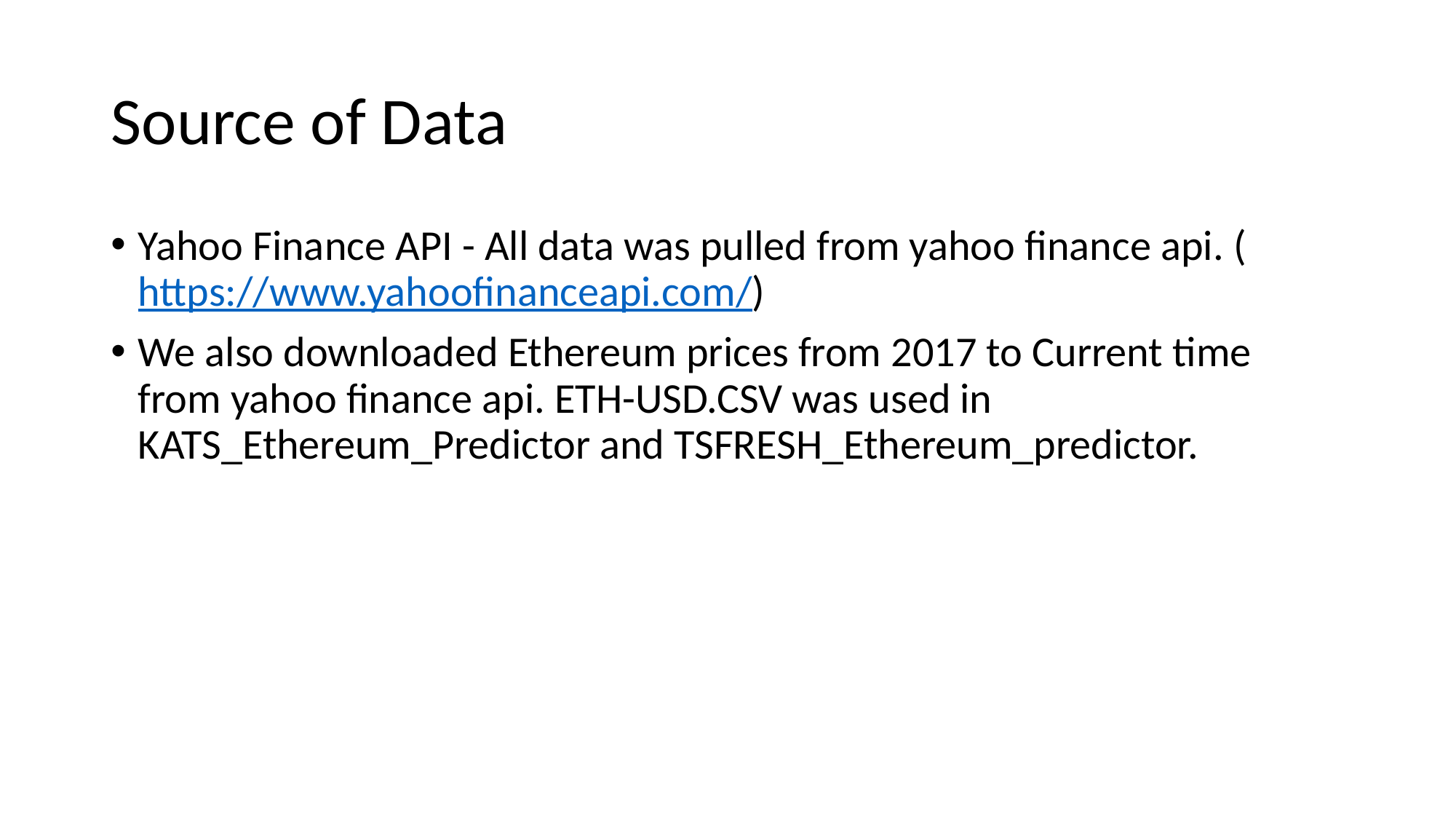

# Source of Data
Yahoo Finance API - All data was pulled from yahoo finance api. (https://www.yahoofinanceapi.com/)
We also downloaded Ethereum prices from 2017 to Current time from yahoo finance api. ETH-USD.CSV was used in KATS_Ethereum_Predictor and TSFRESH_Ethereum_predictor.